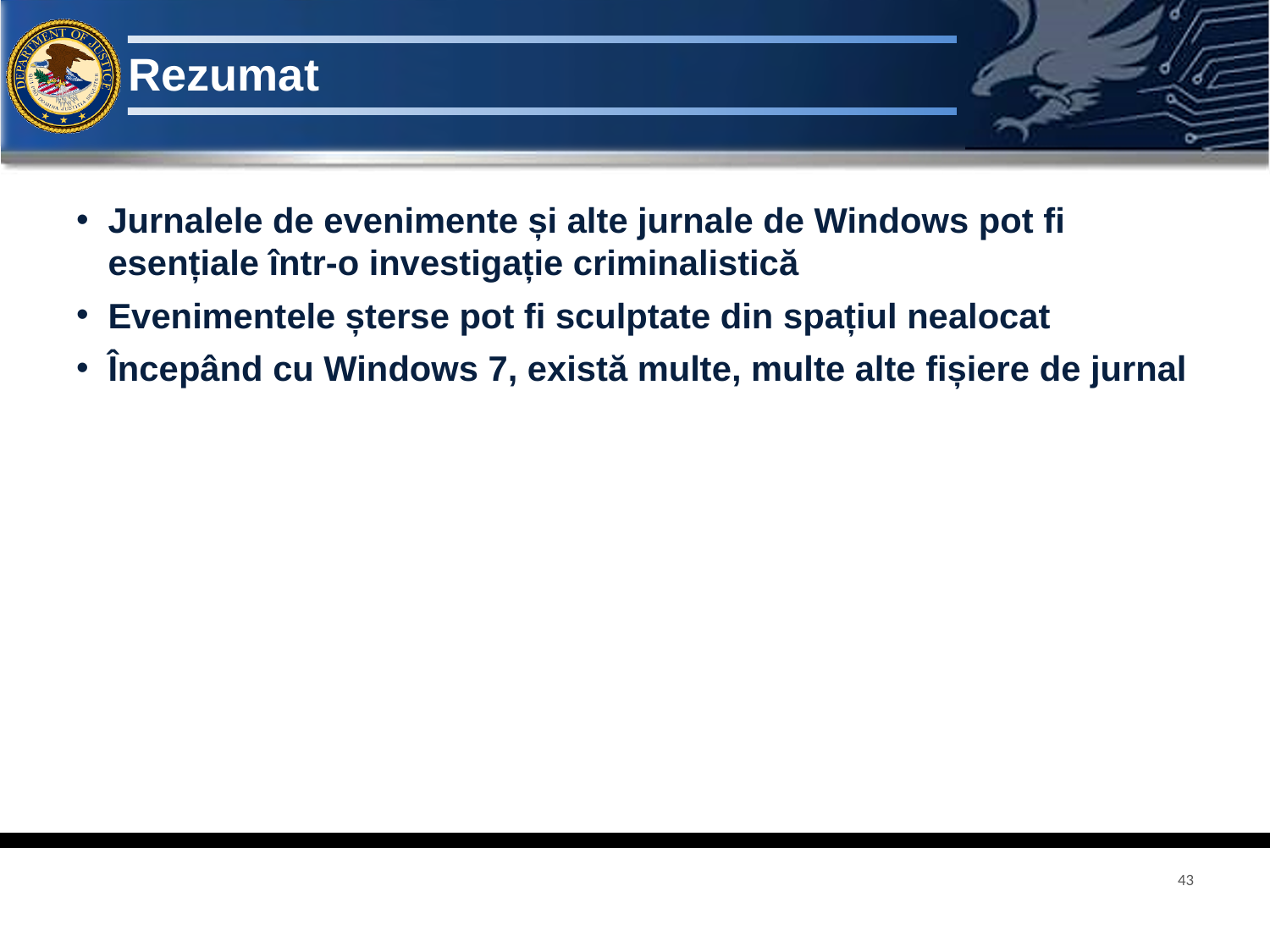

# Rezumat
Jurnalele de evenimente și alte jurnale de Windows pot fi esențiale într-o investigație criminalistică
Evenimentele șterse pot fi sculptate din spațiul nealocat
Începând cu Windows 7, există multe, multe alte fișiere de jurnal
43